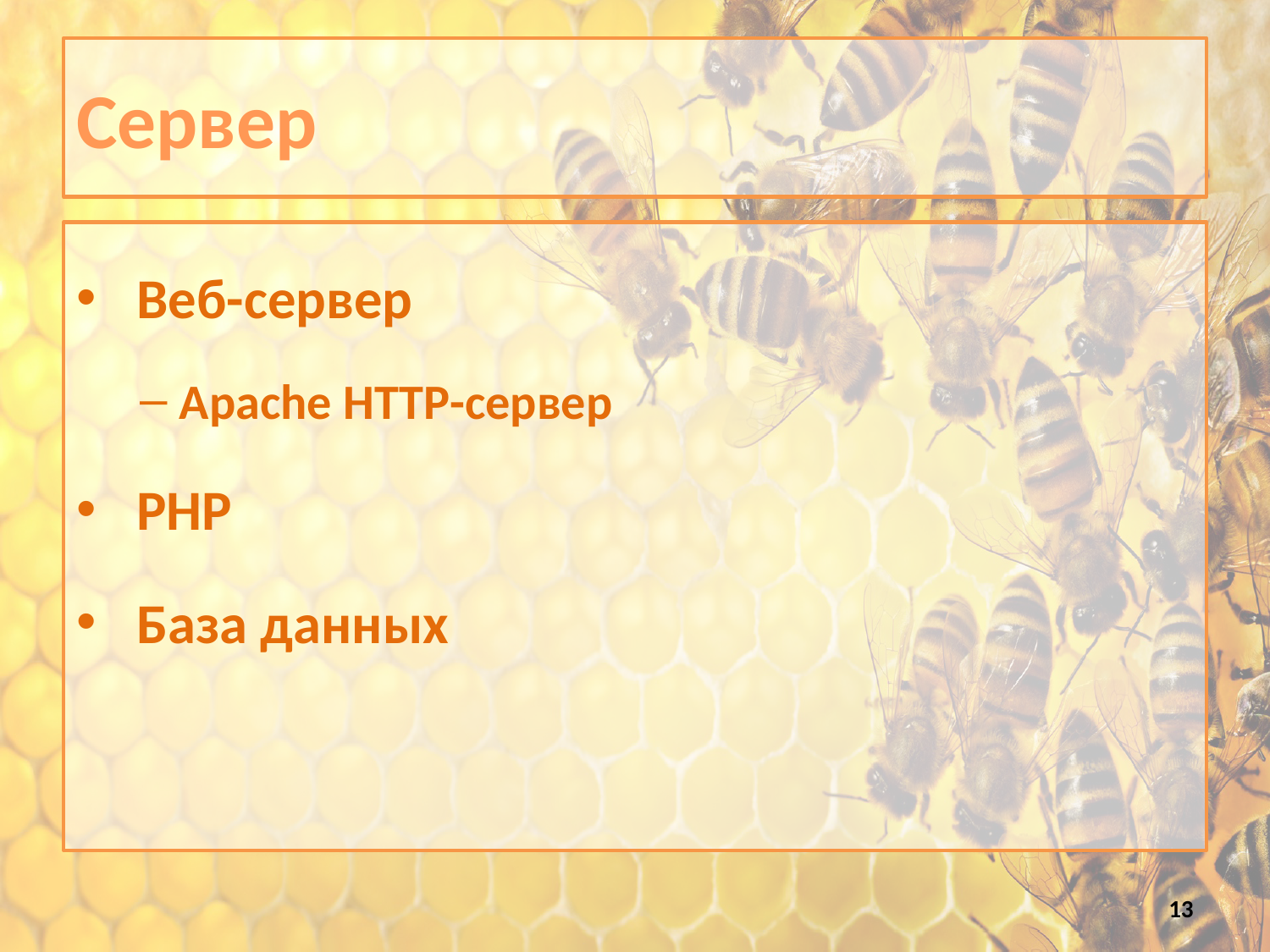

# Сервер
 Веб-сервер
Apache HTTP-сервер
 PHP
 База данных
13